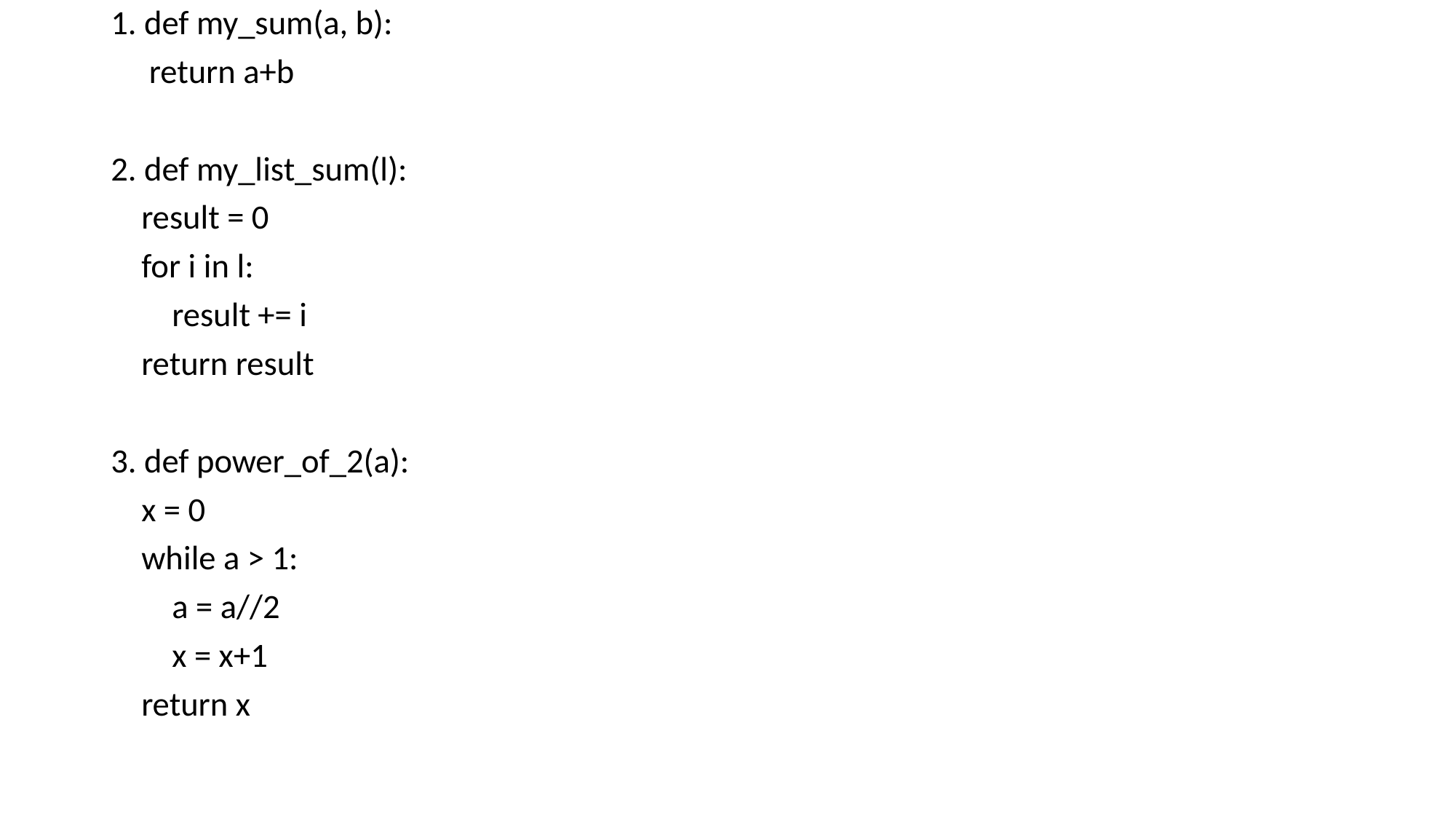

1. def my_sum(a, b):
     return a+b

2. def my_list_sum(l):
    result = 0
    for i in l:
        result += i
    return result

3. def power_of_2(a):
    x = 0
    while a > 1:
        a = a//2
        x = x+1
    return x